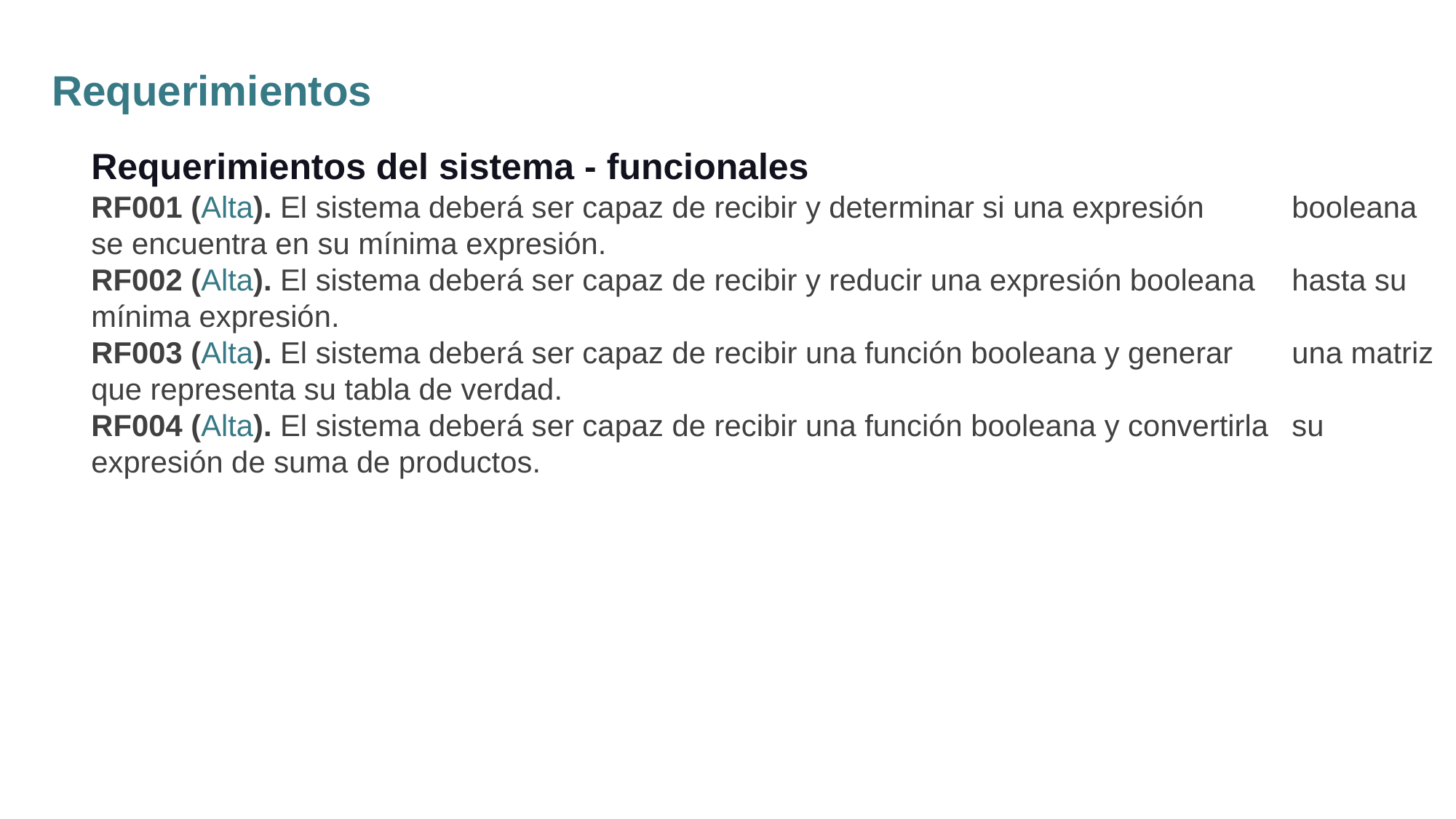

Requerimientos
Requerimientos del sistema - funcionales
RF001 (Alta). El sistema deberá ser capaz de recibir y determinar si una expresión 	booleana se encuentra en su mínima expresión.
RF002 (Alta). El sistema deberá ser capaz de recibir y reducir una expresión booleana 	hasta su mínima expresión.
RF003 (Alta). El sistema deberá ser capaz de recibir una función booleana y generar 	una matriz que representa su tabla de verdad.
RF004 (Alta). El sistema deberá ser capaz de recibir una función booleana y convertirla 	su expresión de suma de productos.